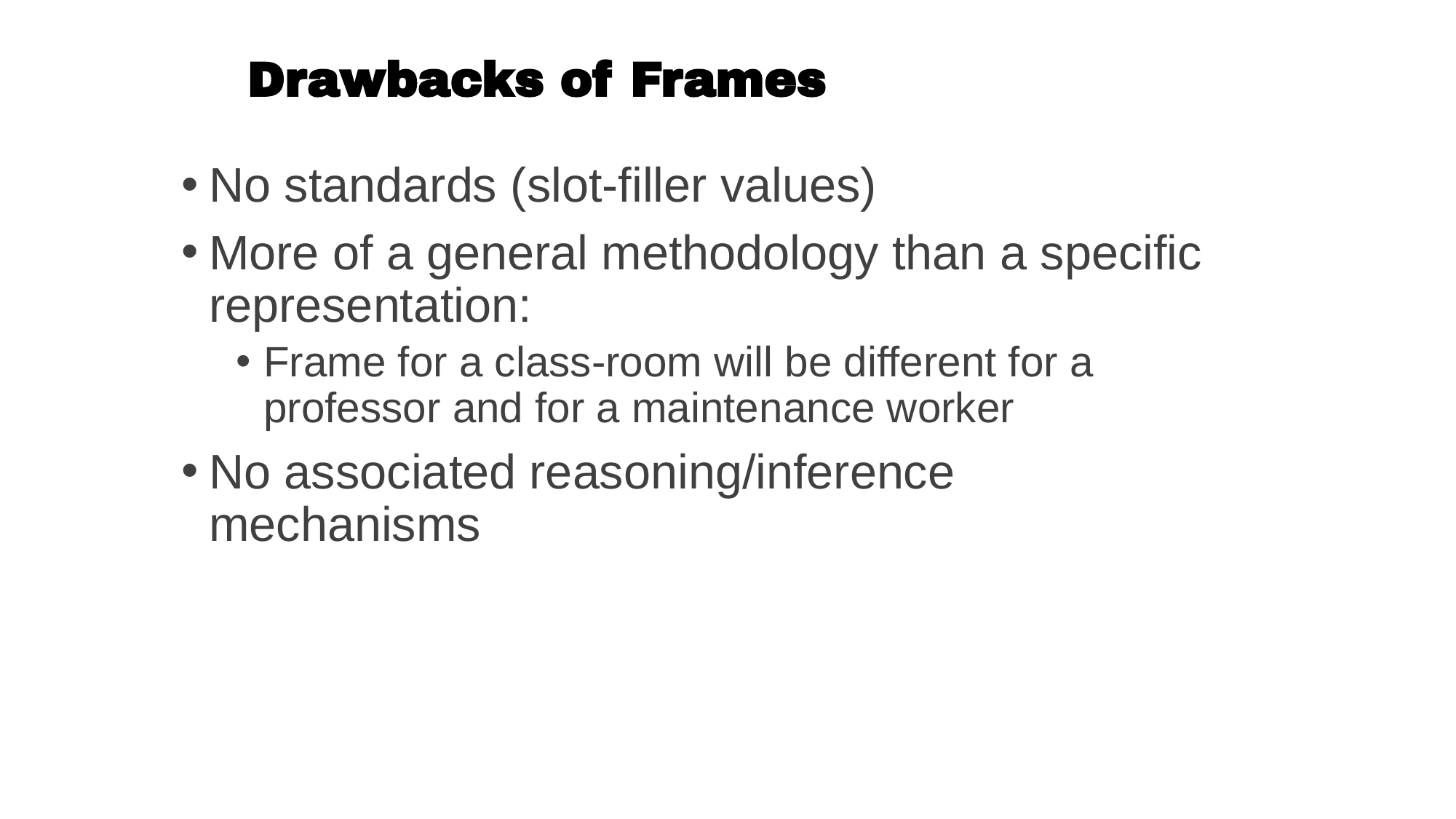

# Drawbacks of Frames
No standards (slot-filler values)
More of a general methodology than a specific representation:
Frame for a class-room will be different for a professor and for a maintenance worker
No associated reasoning/inference mechanisms